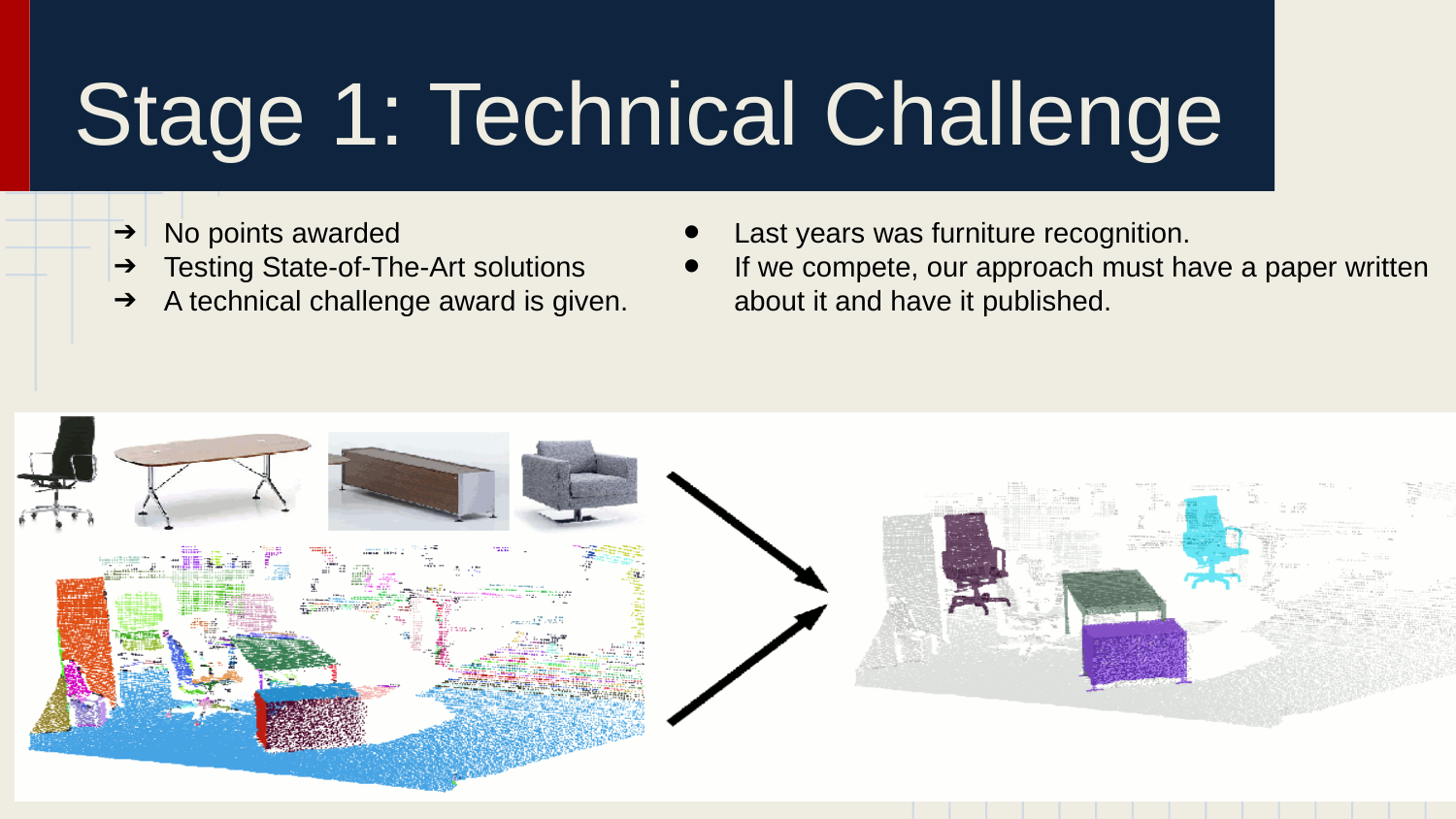

# Stage 1: Technical Challenge
No points awarded
Testing State-of-The-Art solutions
A technical challenge award is given.

Last years was furniture recognition.
If we compete, our approach must have a paper written about it and have it published.